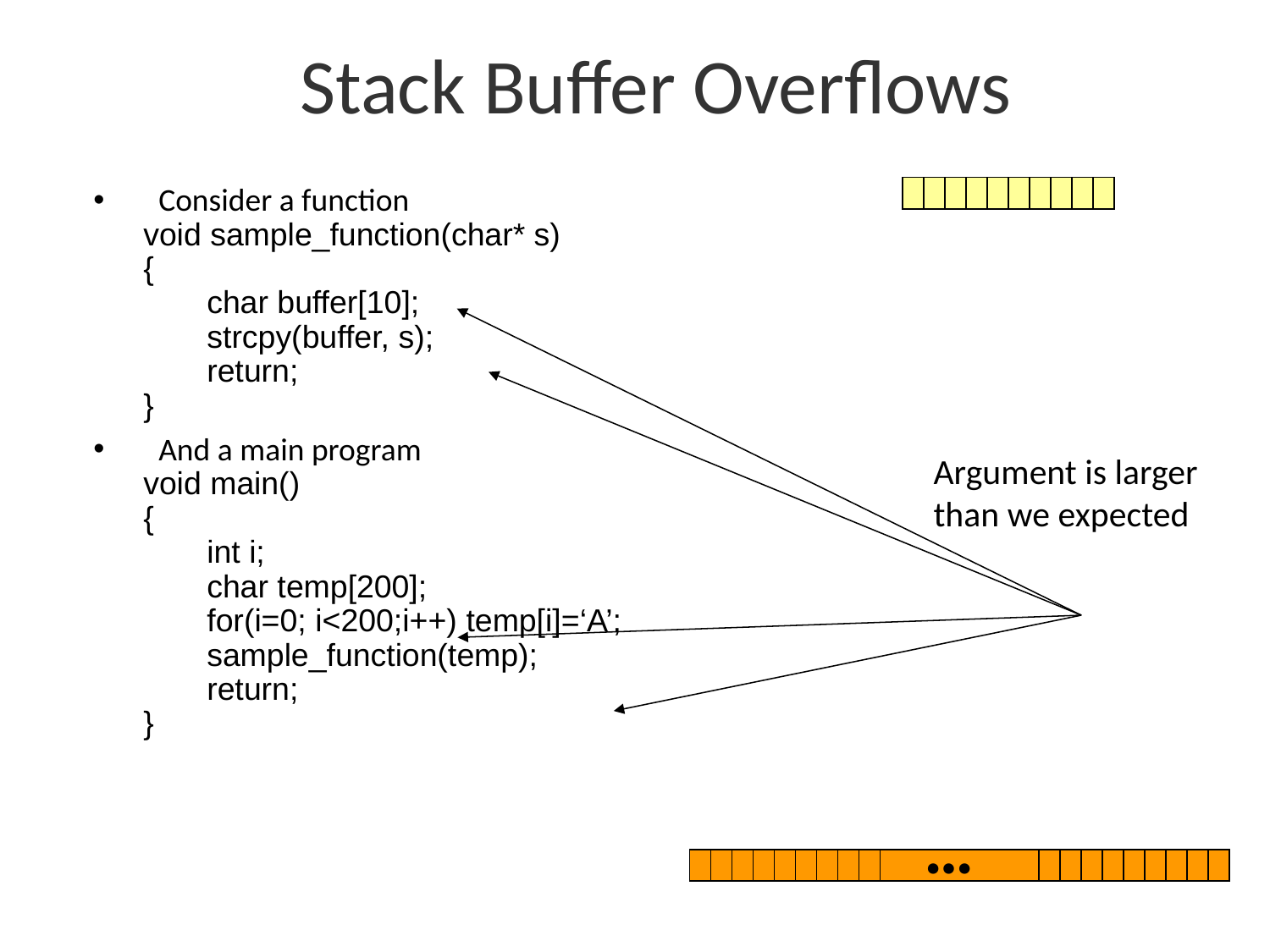

# Stack Buffer Overflows

Consider a function
void sample_function(char* s)
{
	char buffer[10];
	strcpy(buffer, s);
	return;
}
And a main program
void main()
{
	int i;
	char temp[200];
	for(i=0; i<200;i++) temp[i]=‘A’;
	sample_function(temp);
	return;
}
Argument is larger
than we expected
…